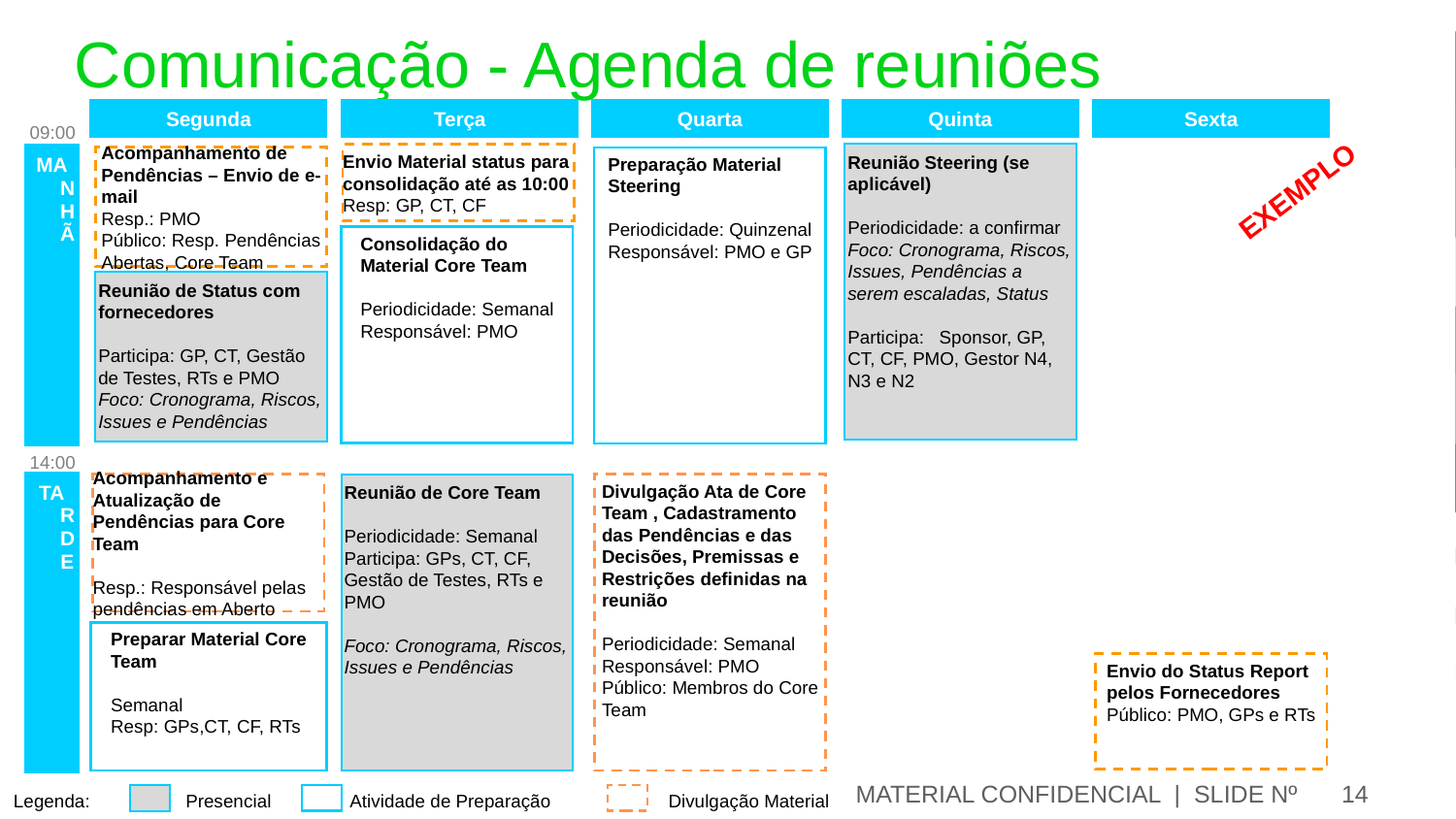

# Comunicação - Agenda de reuniões
Segunda
Terça
Quarta
Quinta
Sexta
09:00
Reunião Steering (se aplicável)

Periodicidade: a confirmar
Foco: Cronograma, Riscos, Issues, Pendências a serem escaladas, Status

Participa:   Sponsor, GP, CT, CF, PMO, Gestor N4, N3 e N2
Envio Material status para consolidação até as 10:00
Resp: GP, CT, CF
MANHÃ
Acompanhamento de Pendências – Envio de e-mail
Resp.: PMO
Público: Resp. Pendências Abertas, Core Team
Preparação Material Steering

Periodicidade: Quinzenal
Responsável: PMO e GP
EXEMPLO
Consolidação do Material Core Team

Periodicidade: Semanal
Responsável: PMO

Reunião de Status com fornecedores

Participa: GP, CT, Gestão de Testes, RTs e PMO
Foco: Cronograma, Riscos, Issues e Pendências
14:00
TARDE
Acompanhamento e Atualização de Pendências para Core Team

Resp.: Responsável pelas pendências em Aberto
Reunião de Core Team

Periodicidade: Semanal
Participa: GPs, CT, CF, Gestão de Testes, RTs e PMO

Foco: Cronograma, Riscos, Issues e Pendências
Divulgação Ata de Core Team , Cadastramento das Pendências e das Decisões, Premissas e Restrições definidas na reunião

Periodicidade: Semanal
Responsável: PMO
Público: Membros do Core Team
Preparar Material Core Team

Semanal
Resp: GPs,CT, CF, RTs
Envio do Status Report pelos Fornecedores
Público: PMO, GPs e RTs
MATERIAL CONFIDENCIAL  |  SLIDE Nº
14
Legenda:
Presencial
Atividade de Preparação
Divulgação Material